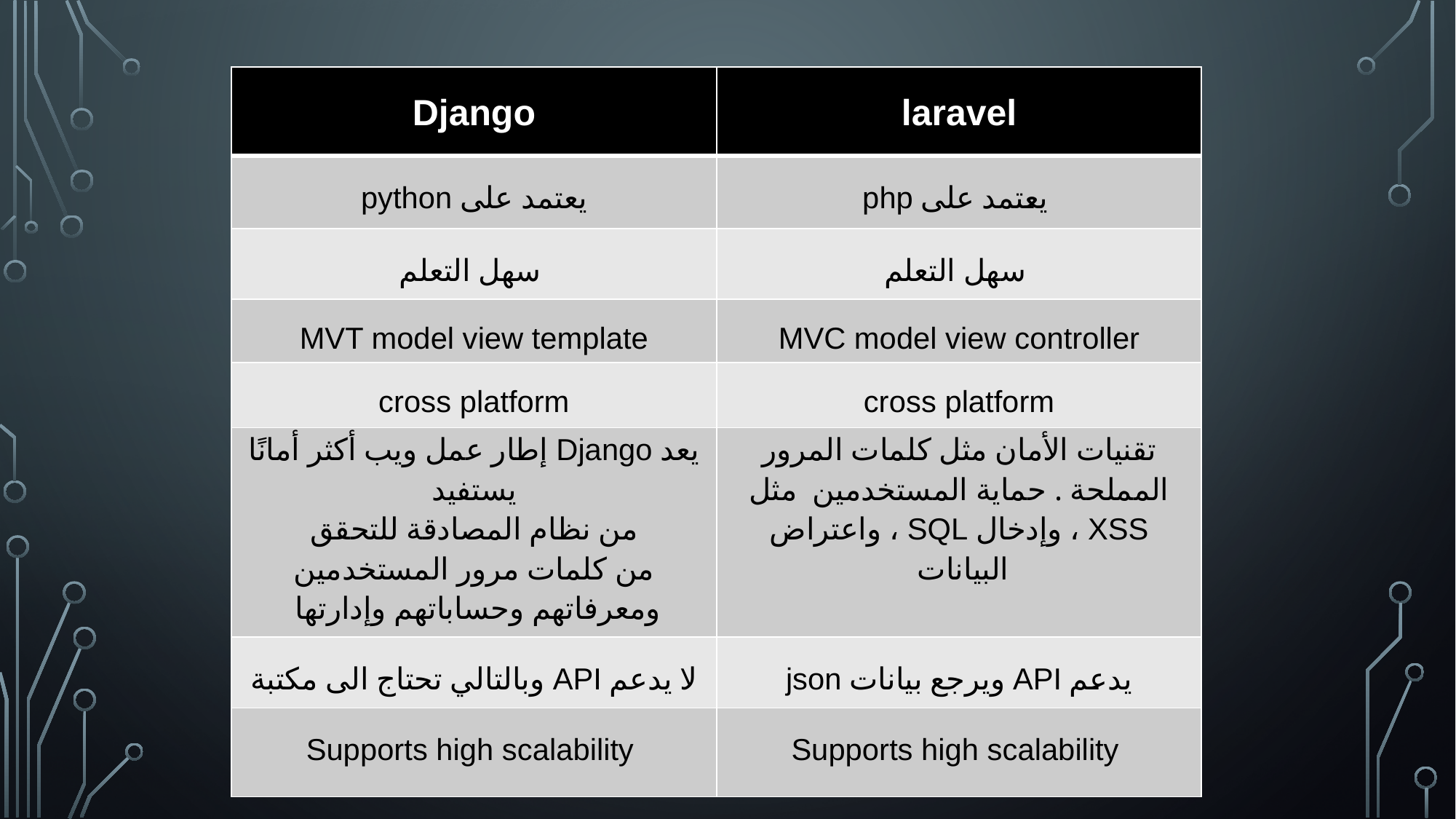

| Django | laravel |
| --- | --- |
| يعتمد على python | يعتمد على php |
| سهل التعلم | سهل التعلم |
| MVT model view template | MVC model view controller |
| cross platform | cross platform |
| يعد Django إطار عمل ويب أكثر أمانًا يستفيد من نظام المصادقة للتحقق من كلمات مرور المستخدمين ومعرفاتهم وحساباتهم وإدارتها | تقنيات الأمان مثل كلمات المرور المملحة . حماية المستخدمين مثل XSS ، وإدخال SQL ، واعتراض البيانات |
| لا يدعم API وبالتالي تحتاج الى مكتبة | يدعم API ويرجع بيانات json |
| Supports high scalability | Supports high scalability |